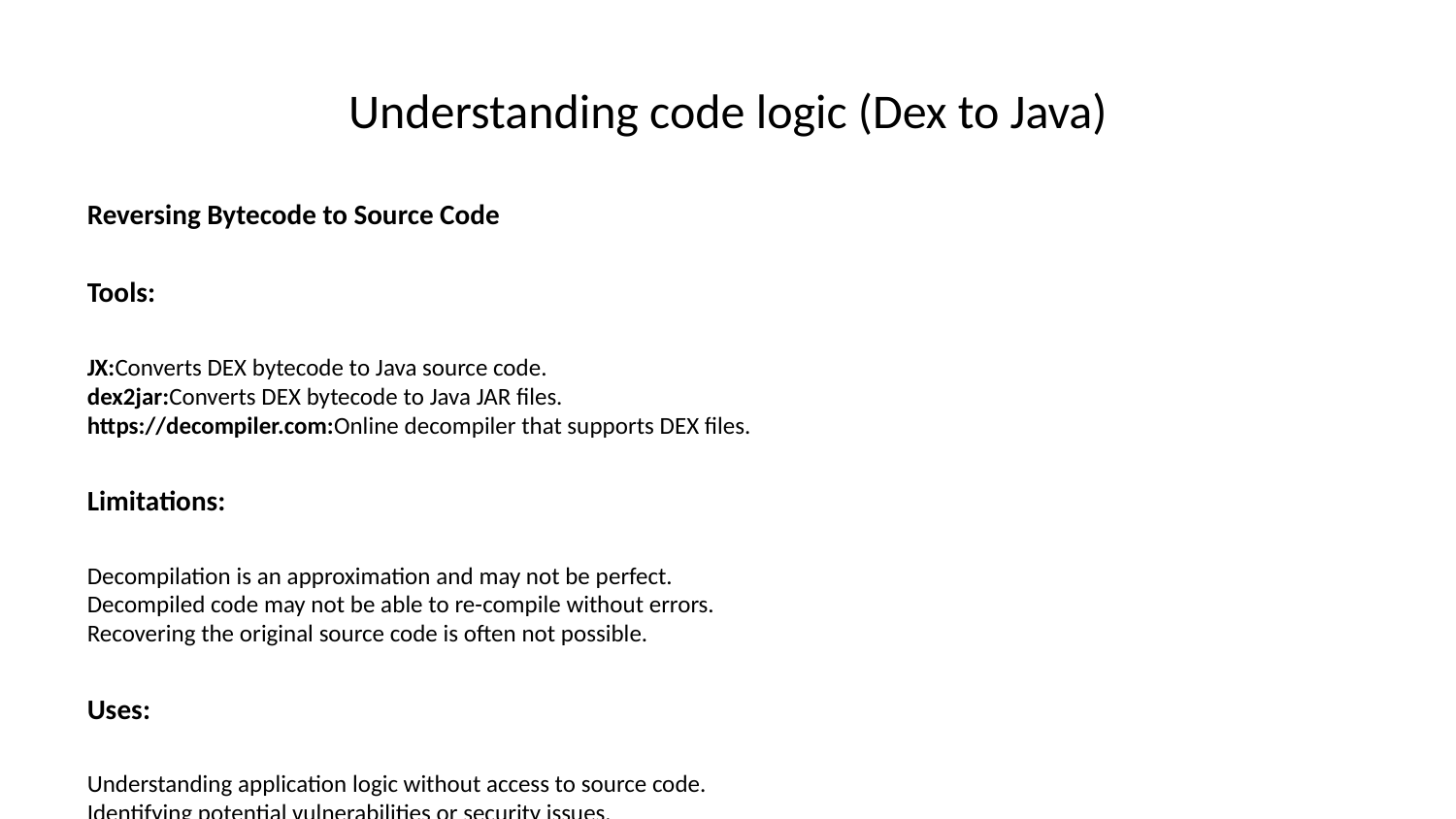

# Understanding code logic (Dex to Java)

Reversing Bytecode to Source Code

Tools:

JX:Converts DEX bytecode to Java source code.
dex2jar:Converts DEX bytecode to Java JAR files.
https://decompiler.com:Online decompiler that supports DEX files.

Limitations:

Decompilation is an approximation and may not be perfect.
Decompiled code may not be able to re-compile without errors.
Recovering the original source code is often not possible.

Uses:

Understanding application logic without access to source code.
Identifying potential vulnerabilities or security issues.
Extracting data or resources from applications.

Fernflower:

Specifically designed to decompile Kotlin code, improving the accuracy and readability of the resulting source code.

Note:Decompilation should be used responsibly and in accordance with licensing terms and copyright laws.